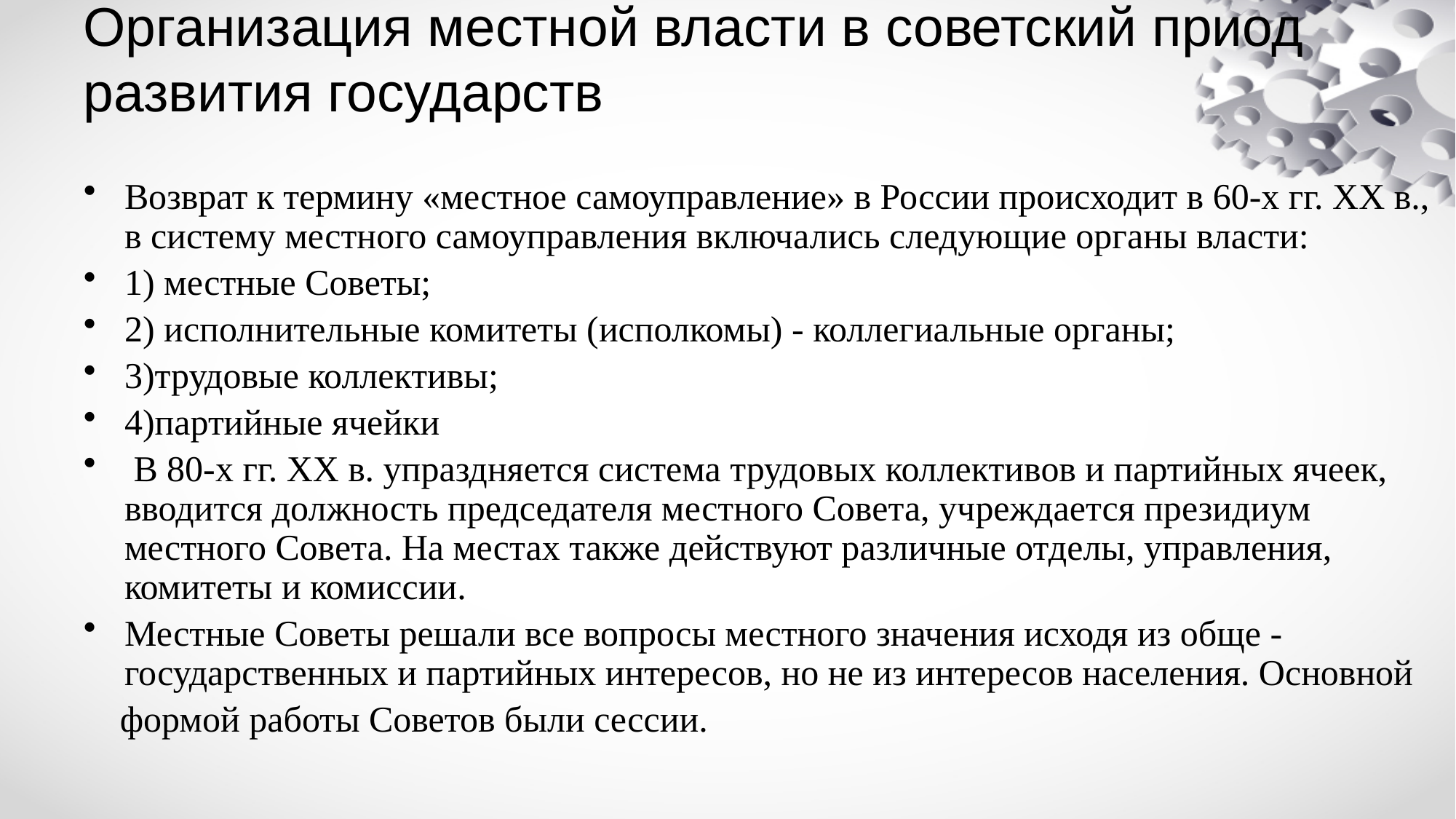

# Организация местной власти в советский приод развития государств
Возврат к термину «местное самоуправление» в России происходит в 60-х гг. XX в., в систему местного самоуправления включались следующие органы власти:
1) местные Советы;
2) исполнительные комитеты (исполкомы) - коллегиальные органы;
3)трудовые коллективы;
4)партийные ячейки
 В 80-х гг. XX в. упраздняется система трудовых коллективов и партийных ячеек, вводится должность председателя местного Совета, учреждается президиум местного Совета. На местах также действуют различные отделы, управления, комитеты и комиссии.
Местные Советы решали все вопросы местного значения исходя из обще -государственных и партийных интересов, но не из интересов населения. Основной
    формой работы Советов были сессии.